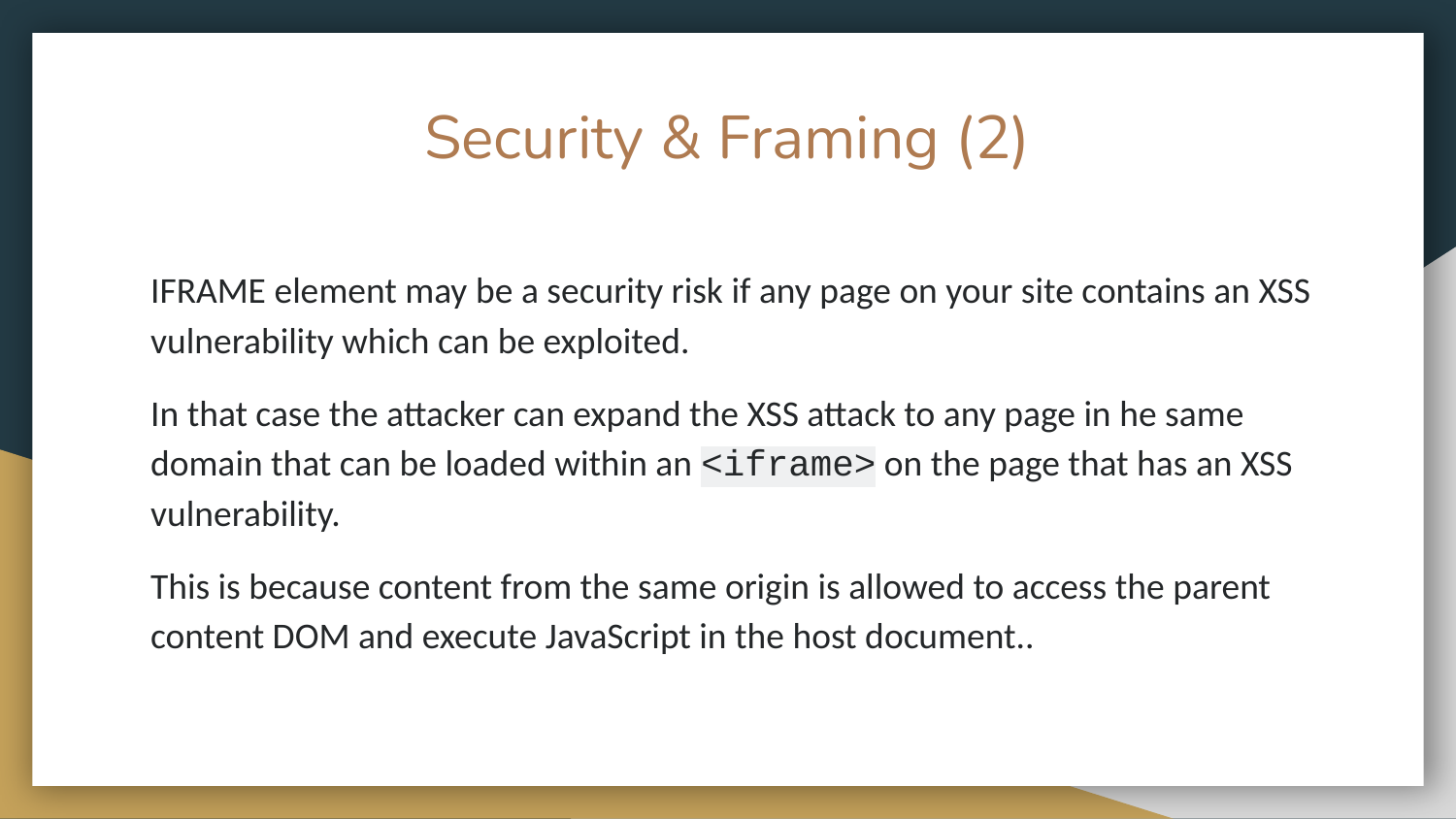

# Security & Framing (2)
IFRAME element may be a security risk if any page on your site contains an XSS vulnerability which can be exploited.
In that case the attacker can expand the XSS attack to any page in he same domain that can be loaded within an <iframe> on the page that has an XSS vulnerability.
This is because content from the same origin is allowed to access the parent content DOM and execute JavaScript in the host document..